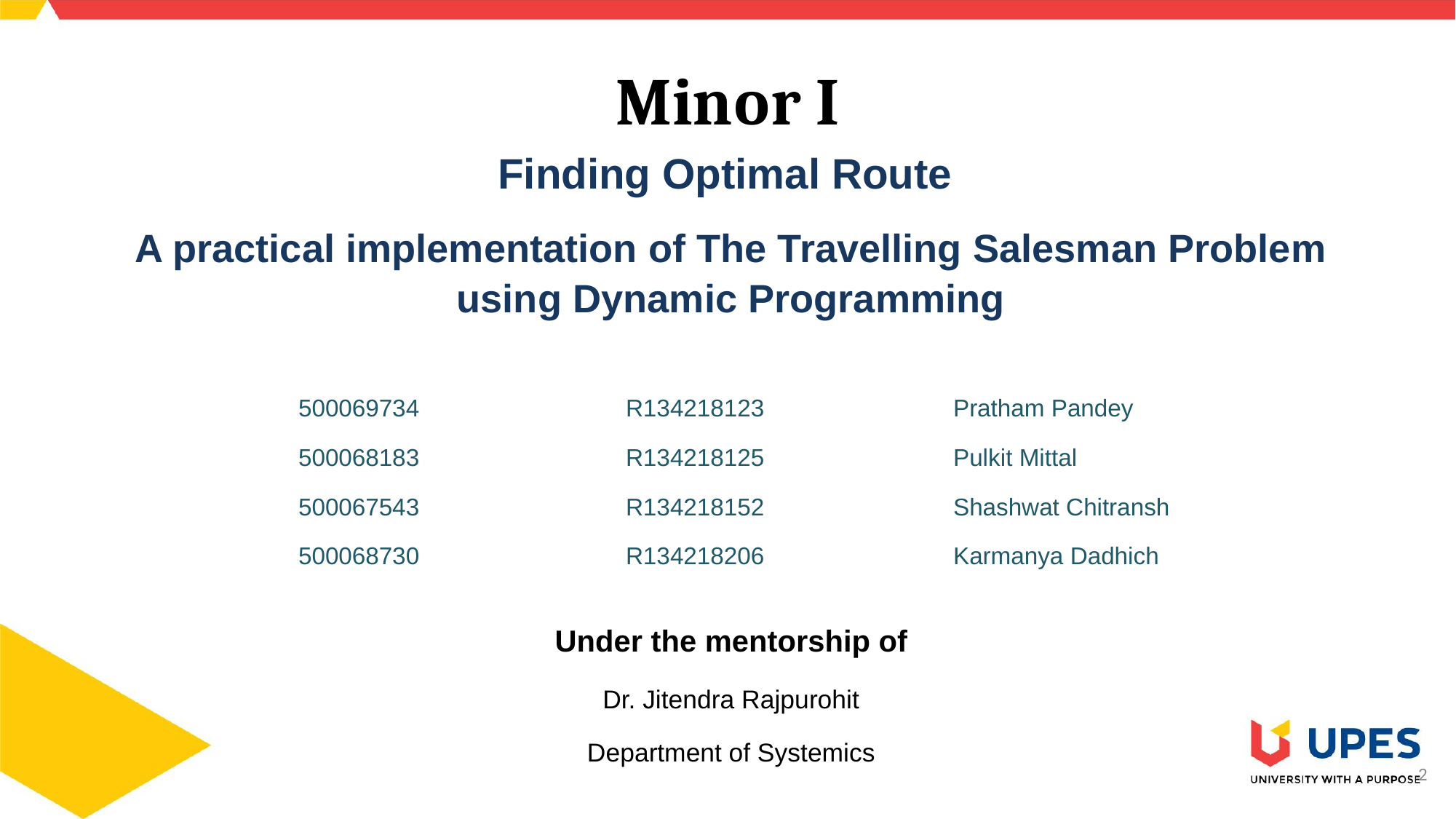

# Minor I
Finding Optimal Route
A practical implementation of The Travelling Salesman Problem using Dynamic Programming

		500069734		R134218123		Pratham Pandey
		500068183		R134218125		Pulkit Mittal
		500067543		R134218152		Shashwat Chitransh
		500068730		R134218206		Karmanya Dadhich

Under the mentorship of
Dr. Jitendra Rajpurohit
Department of Systemics

2